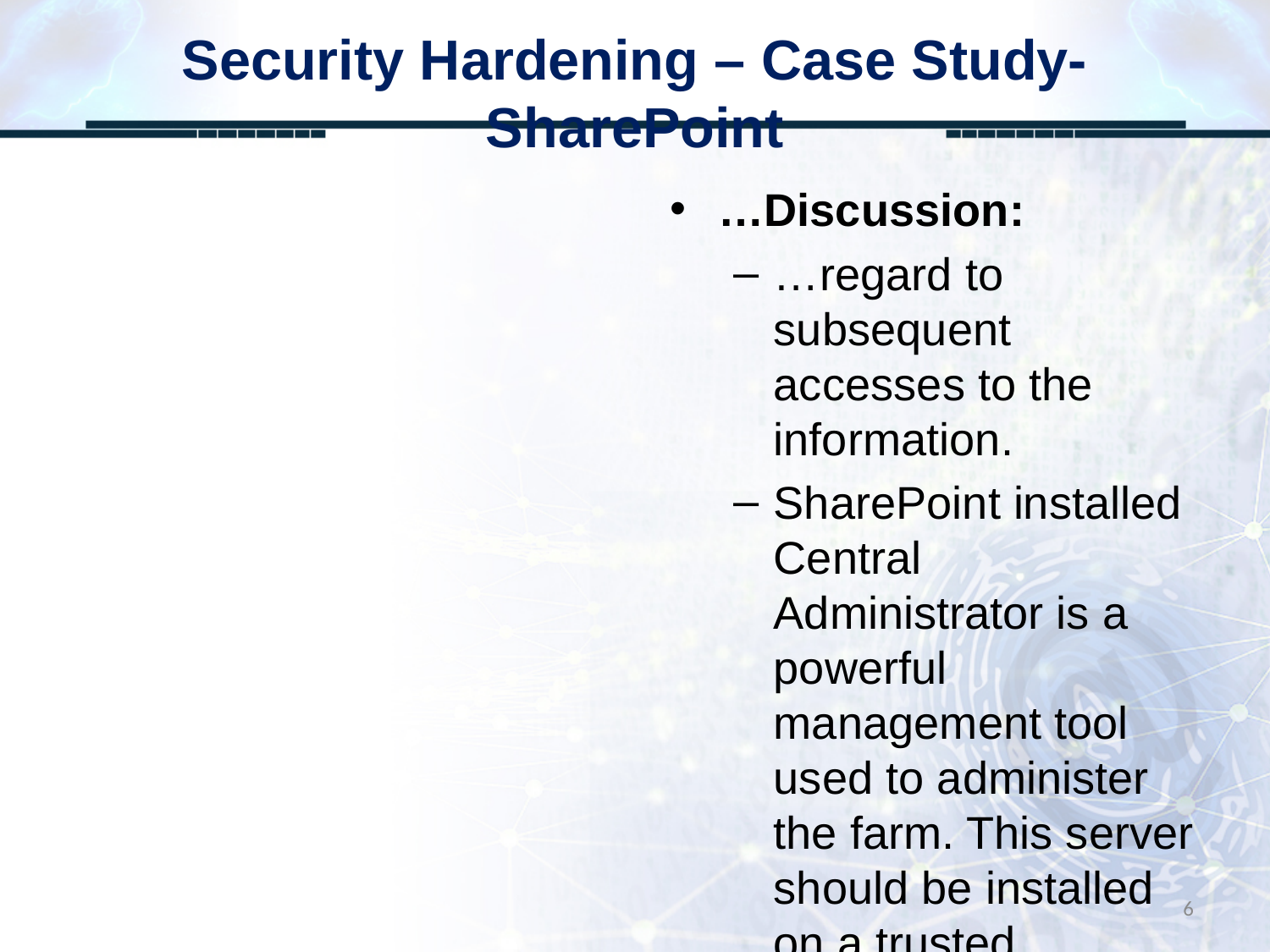

# Security Hardening – Case Study-SharePoint
…Discussion:
…regard to subsequent accesses to the information.
SharePoint installed Central Administrator is a powerful management tool used to administer the farm. This server should be installed on a trusted network…
6